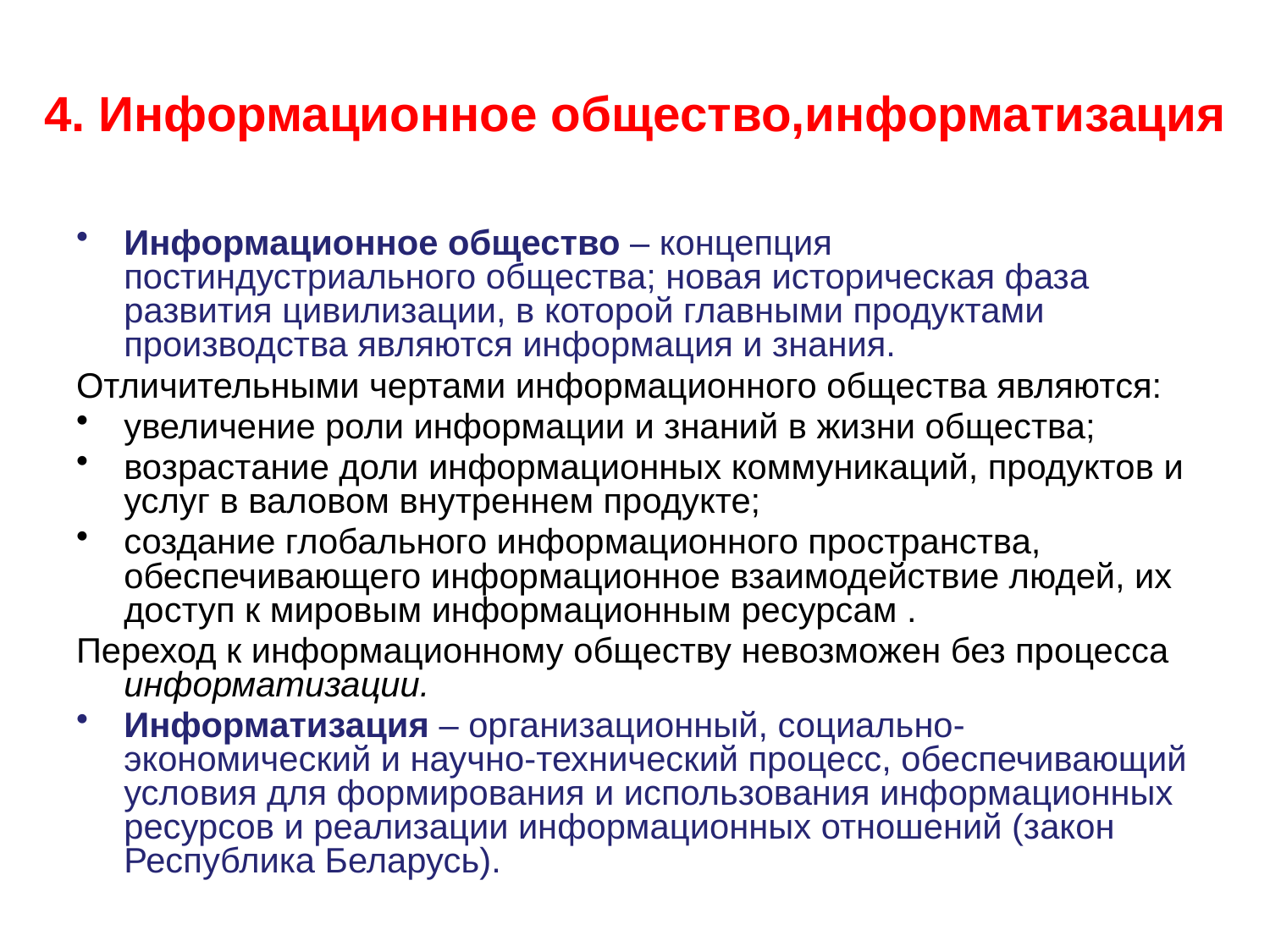

# 4. Информационное общество,информатизация
Информационное общество – концепция постиндустриального общества; новая историческая фаза развития цивилизации, в которой главными продуктами производства являются информация и знания.
Отличительными чертами информационного общества являются:
увеличение роли информации и знаний в жизни общества;
возрастание доли информационных коммуникаций, продуктов и услуг в валовом внутреннем продукте;
создание глобального информационного пространства, обеспечивающего информационное взаимодействие людей, их доступ к мировым информационным ресурсам .
Переход к информационному обществу невозможен без процесса информатизации.
Информатизация – организационный, социально-экономический и научно-технический процесс, обеспечивающий условия для формирования и использования информационных ресурсов и реализации информационных отношений (закон Республика Беларусь).